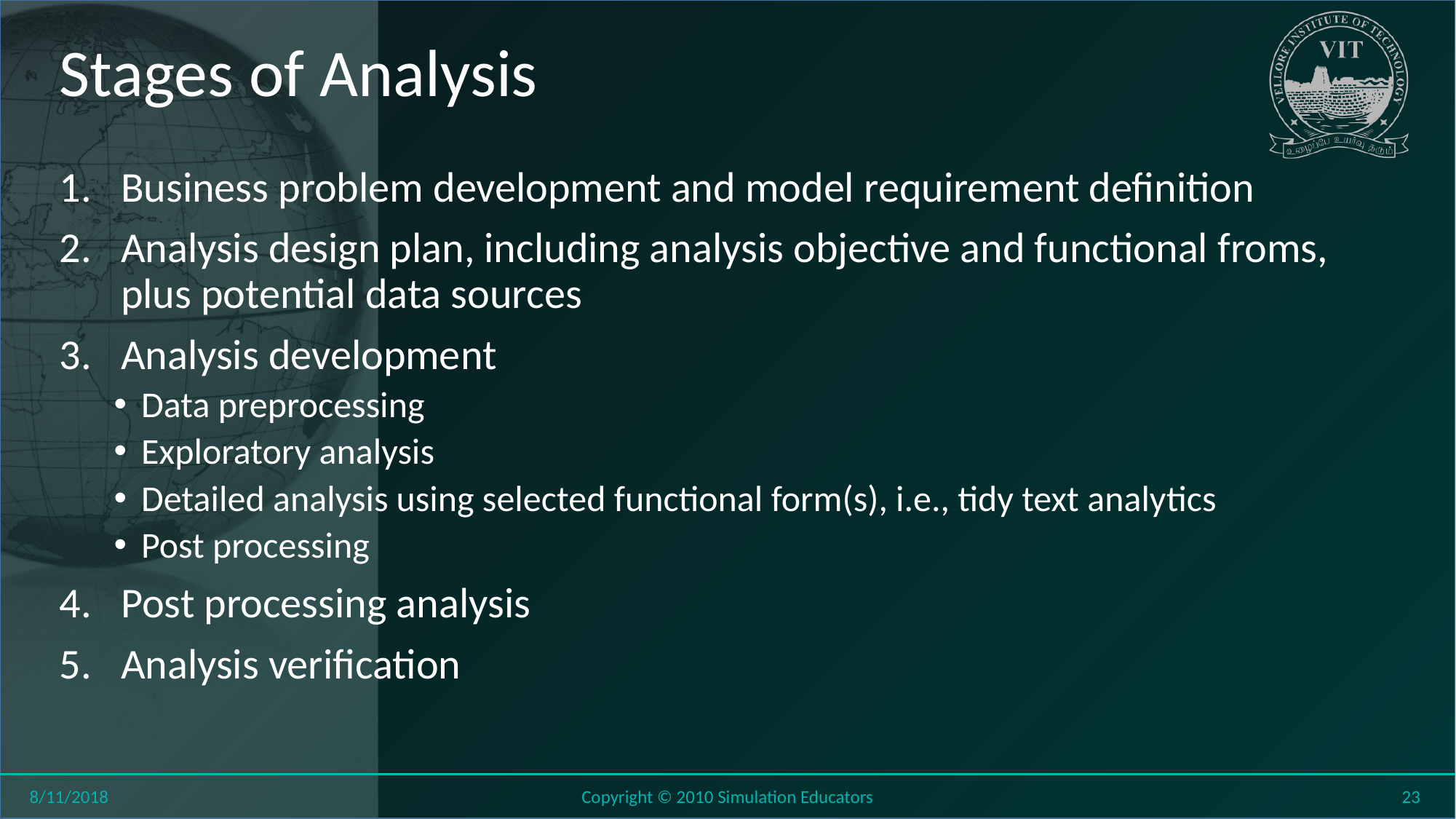

# Stages of Analysis
Business problem development and model requirement definition
Analysis design plan, including analysis objective and functional froms, plus potential data sources
Analysis development
Data preprocessing
Exploratory analysis
Detailed analysis using selected functional form(s), i.e., tidy text analytics
Post processing
Post processing analysis
Analysis verification

8/11/2018
Copyright © 2010 Simulation Educators
23